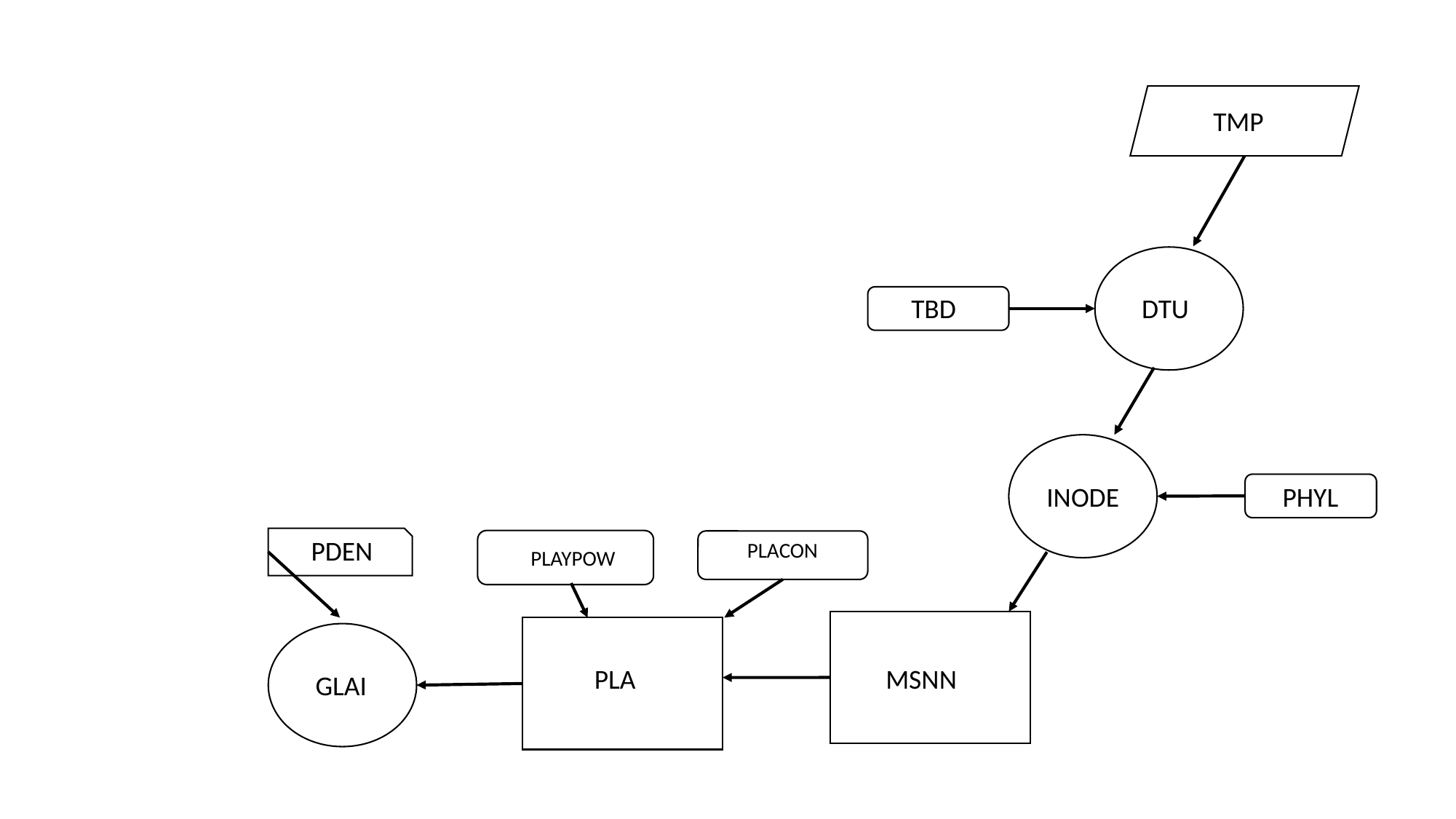

TMP

DTU
TBD

INODE

PHYL

PDEN

PLAYPOW

PLACON

MSNN

PLA

GLAI